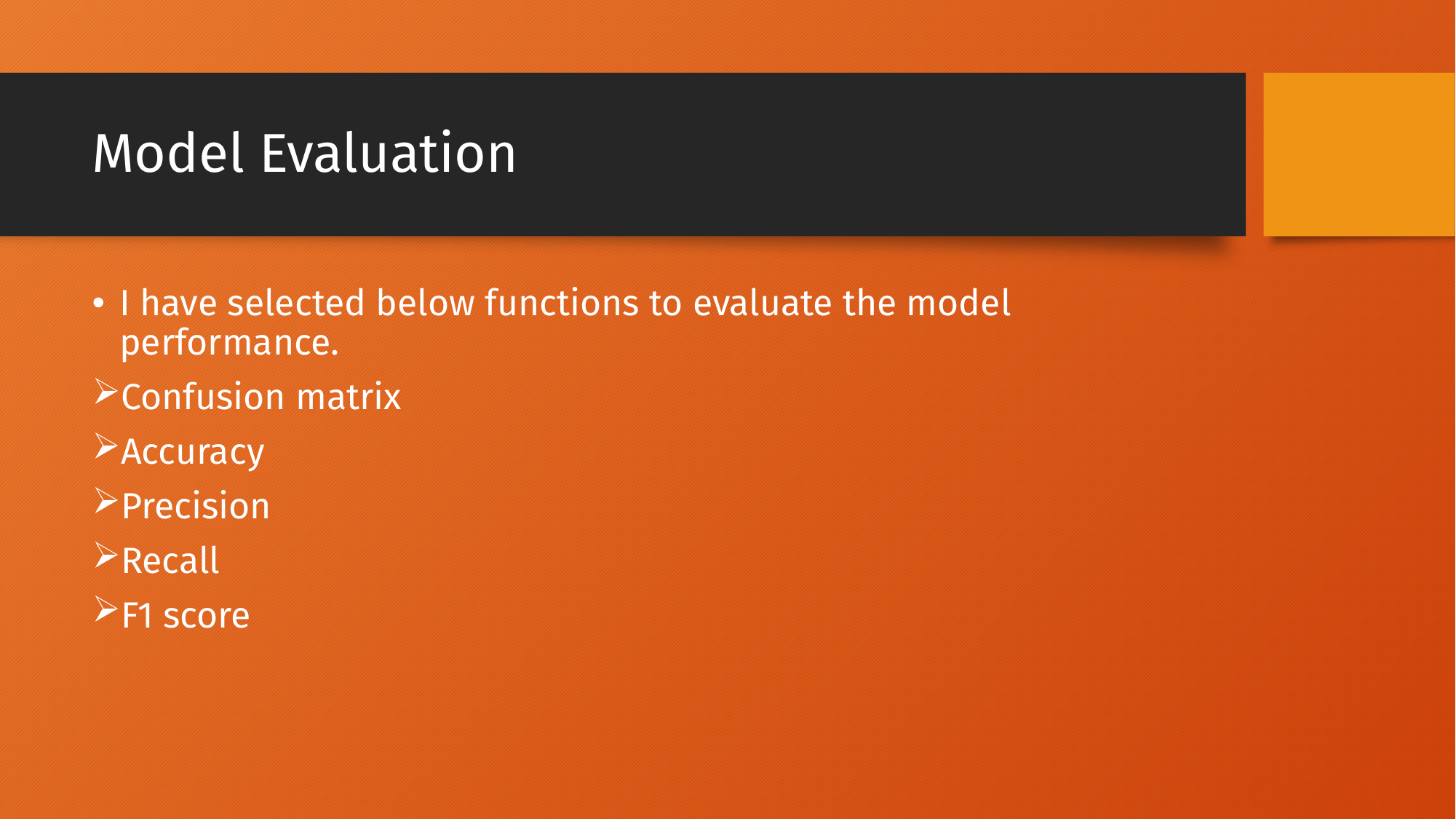

# Model Evaluation
I have selected below functions to evaluate the model performance.
Confusion matrix
Accuracy
Precision
Recall
F1 score